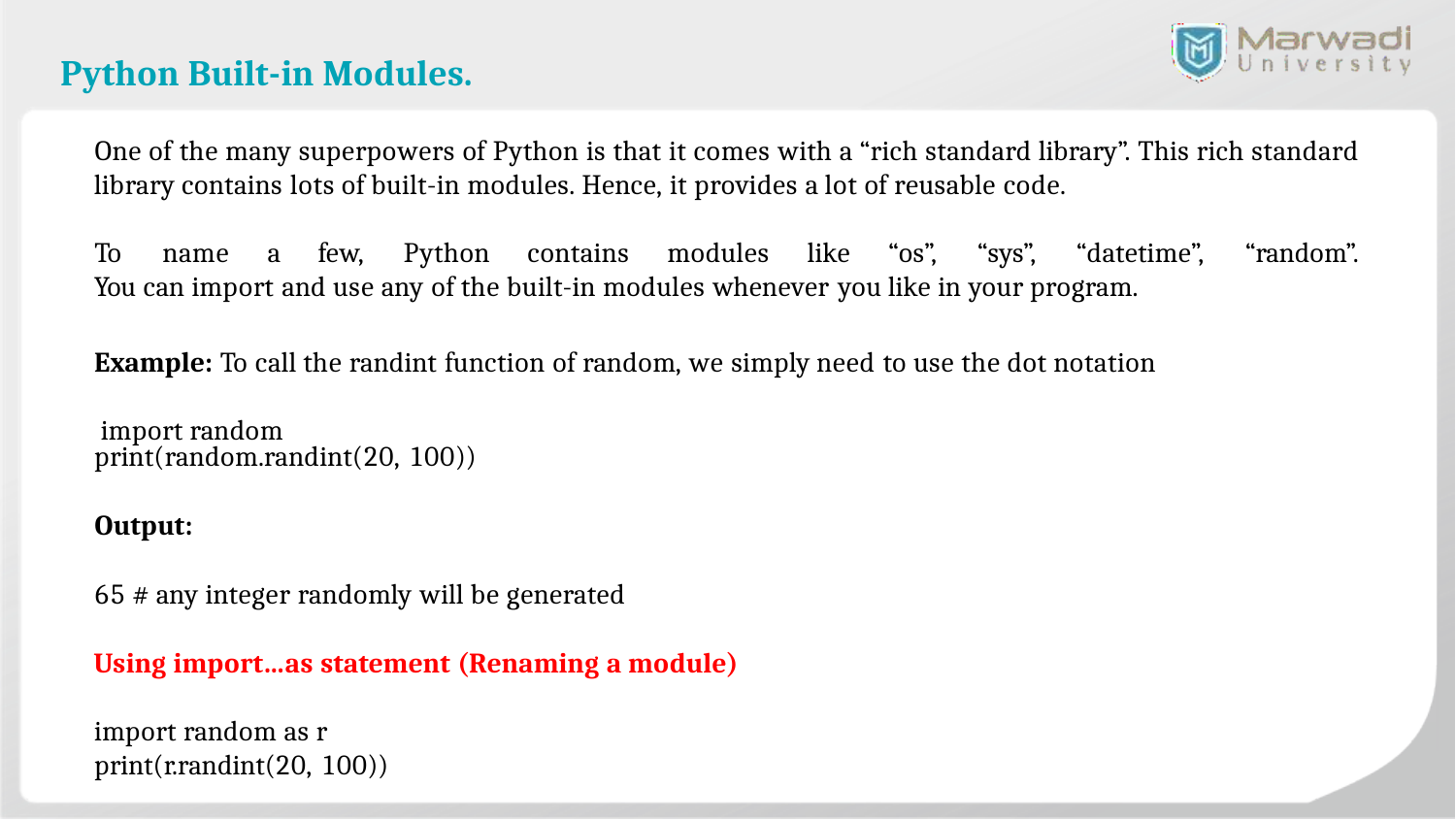

# Python Built-in Modules.
One of the many superpowers of Python is that it comes with a “rich standard library”. This rich standard
library contains lots of built-in modules. Hence, it provides a lot of reusable code.

To	name	a	few,	Python	contains	modules	like	“os”,	“sys”,	“datetime”,	“random”.
You can import and use any of the built-in modules whenever you like in your program.
Example: To call the randint function of random, we simply need to use the dot notation  import random
print(random.randint(20, 100))

Output:

65 # any integer randomly will be generated

Using import…as statement (Renaming a module)

import random as r
print(r.randint(20, 100))